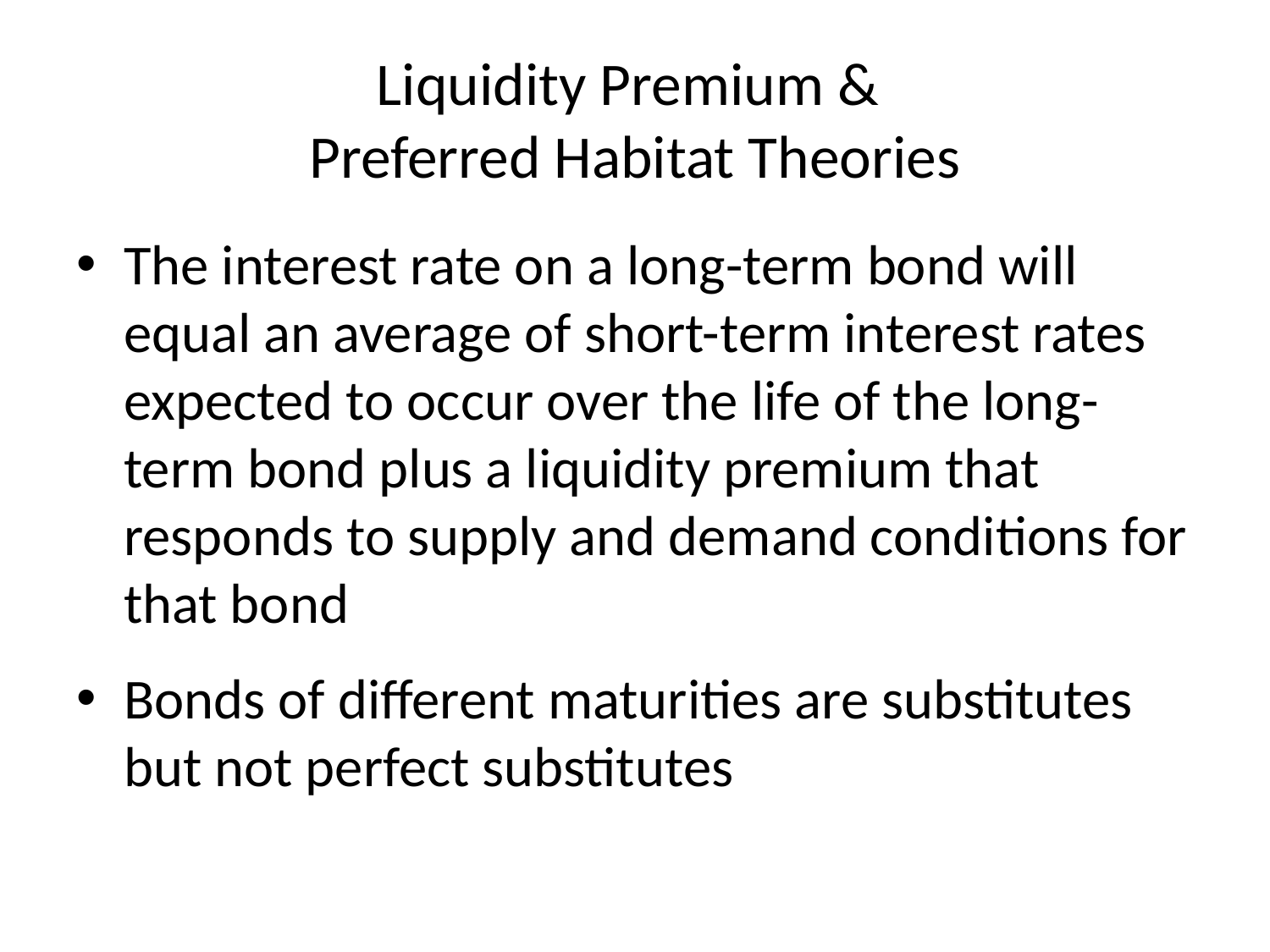

# Liquidity Premium & Preferred Habitat Theories
The interest rate on a long-term bond will equal an average of short-term interest rates expected to occur over the life of the long-term bond plus a liquidity premium that responds to supply and demand conditions for that bond
Bonds of different maturities are substitutes but not perfect substitutes